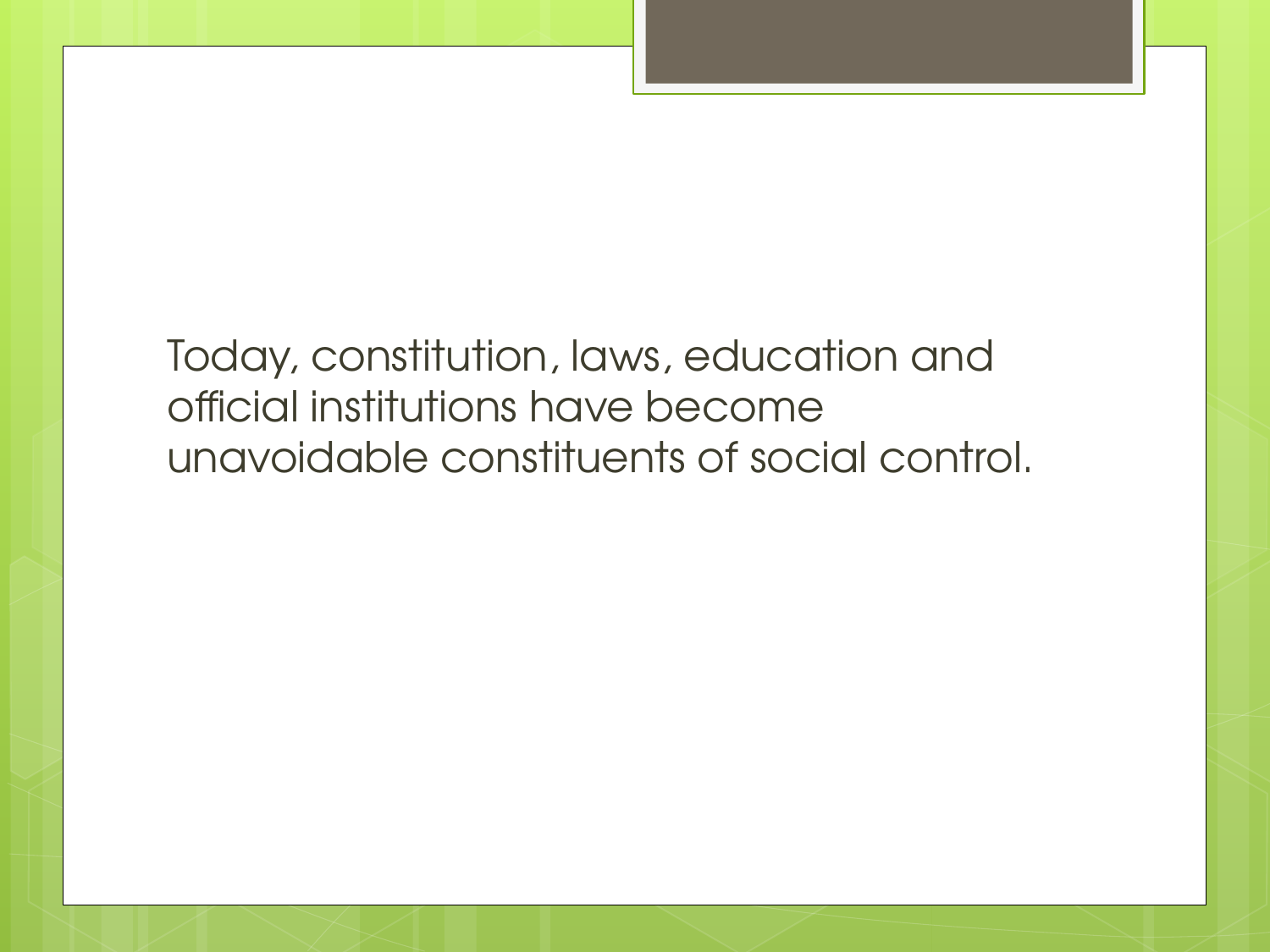

#
Today, constitution, laws, education and official institutions have become unavoidable constituents of social control.